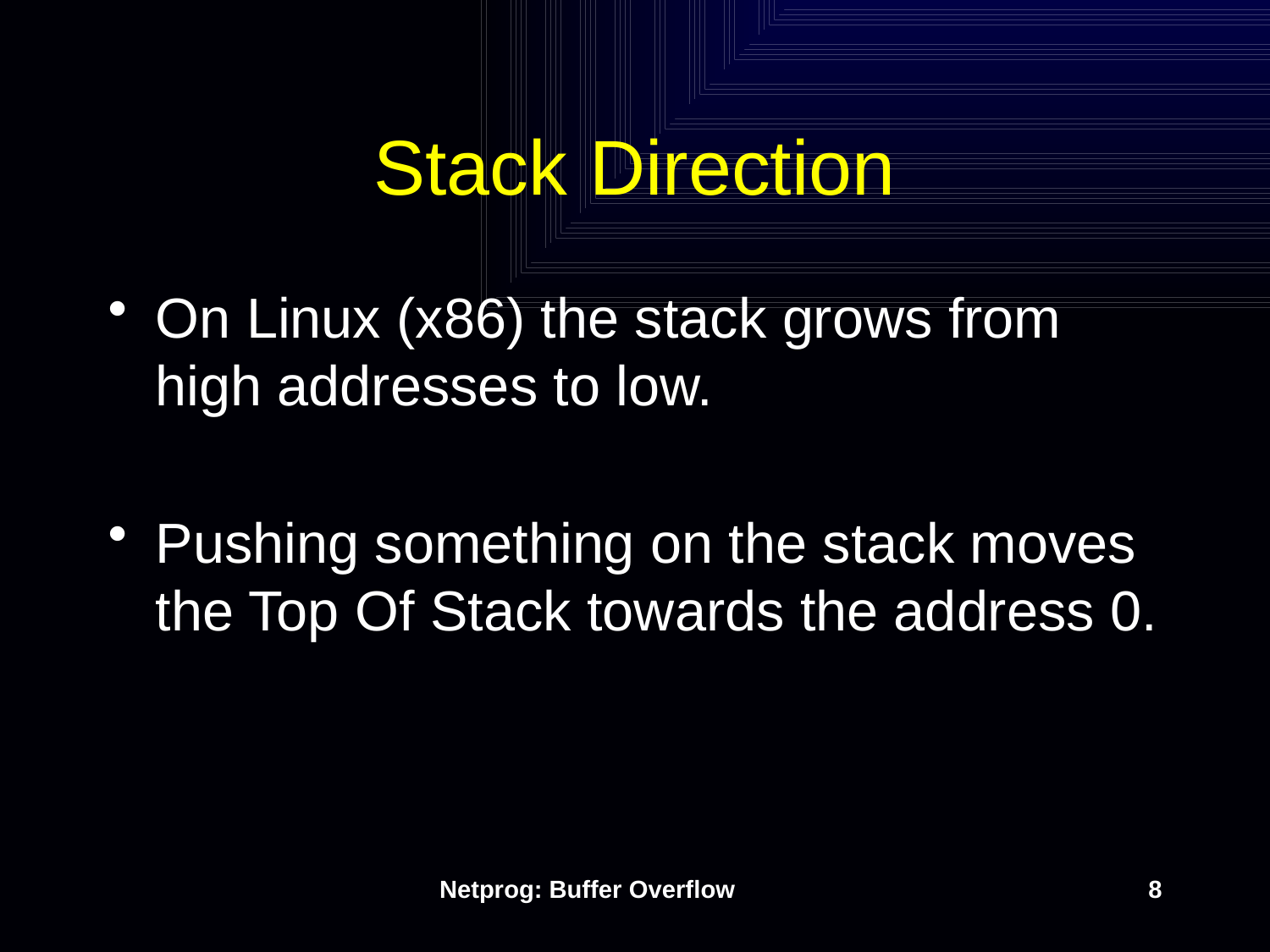

# Stack Direction
On Linux (x86) the stack grows from high addresses to low.

Pushing something on the stack moves the Top Of Stack towards the address 0.

Netprog: Buffer Overflow
8